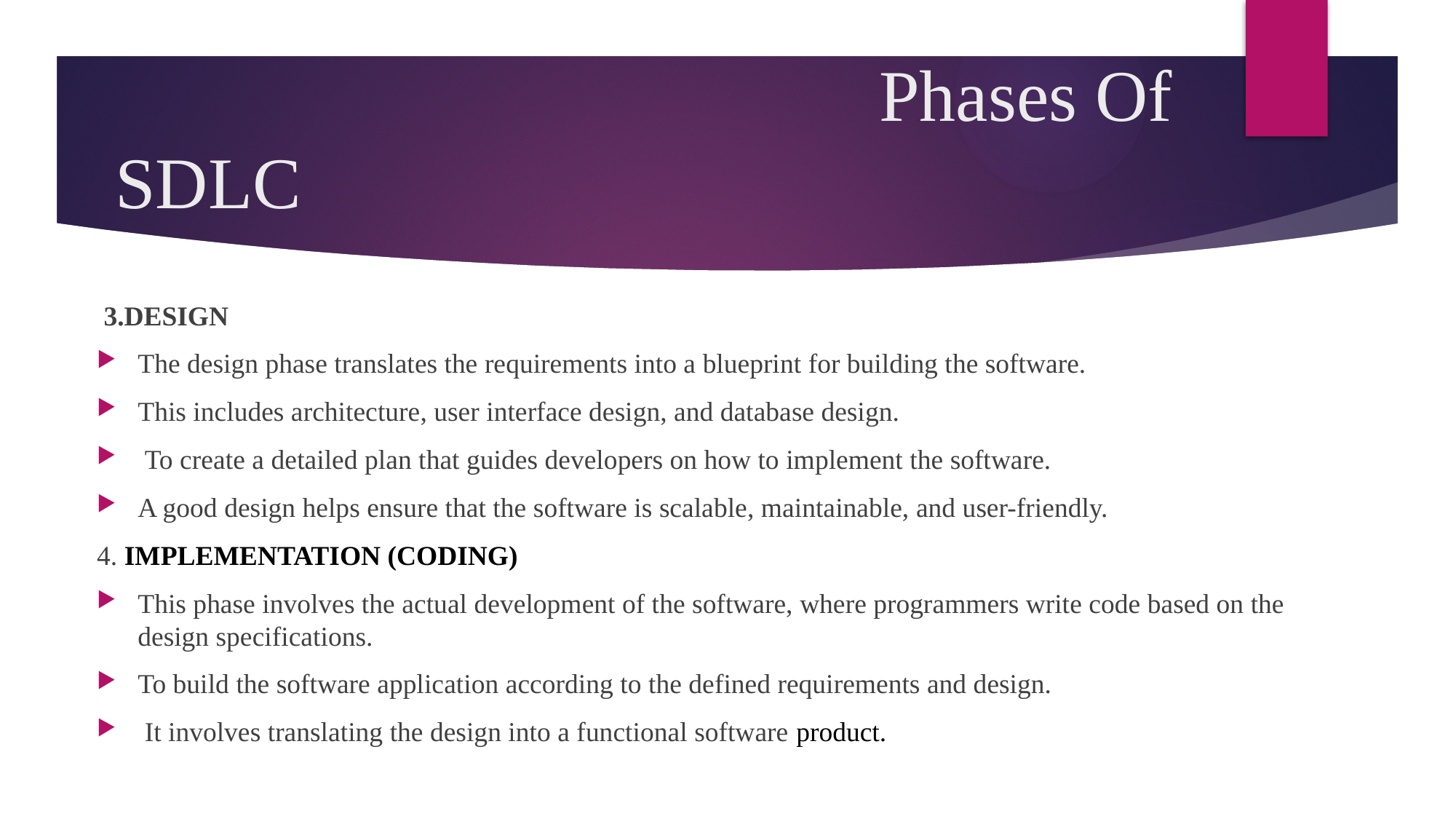

# Phases Of SDLC
 3.DESIGN
The design phase translates the requirements into a blueprint for building the software.
This includes architecture, user interface design, and database design.
 To create a detailed plan that guides developers on how to implement the software.
A good design helps ensure that the software is scalable, maintainable, and user-friendly.
4. Implementation (Coding)
This phase involves the actual development of the software, where programmers write code based on the design specifications.
To build the software application according to the defined requirements and design.
 It involves translating the design into a functional software product.